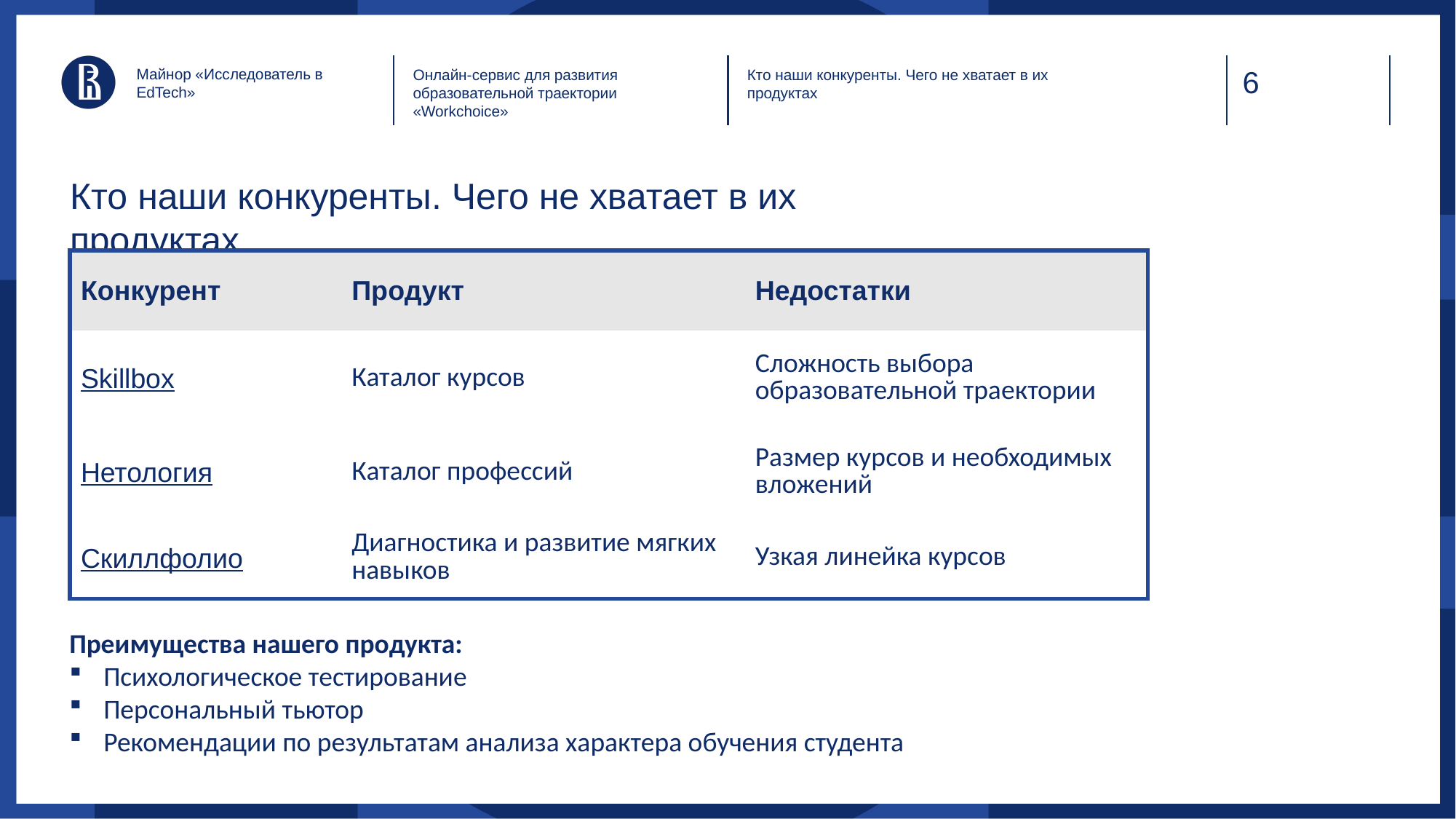

Майнор «Исследователь в EdTech»
Онлайн-сервис для развития образовательной траектории «Workchoice»
Кто наши конкуренты. Чего не хватает в их продуктах
# Кто наши конкуренты. Чего не хватает в их продуктах
| Конкурент | Продукт | Недостатки |
| --- | --- | --- |
| Skillbox | Каталог курсов | Сложность выбора образовательной траектории |
| Нетология | Каталог профессий | Размер курсов и необходимых вложений |
| Скиллфолио | Диагностика и развитие мягких навыков | Узкая линейка курсов |
Преимущества нашего продукта:
Психологическое тестирование
Персональный тьютор
Рекомендации по результатам анализа характера обучения студента